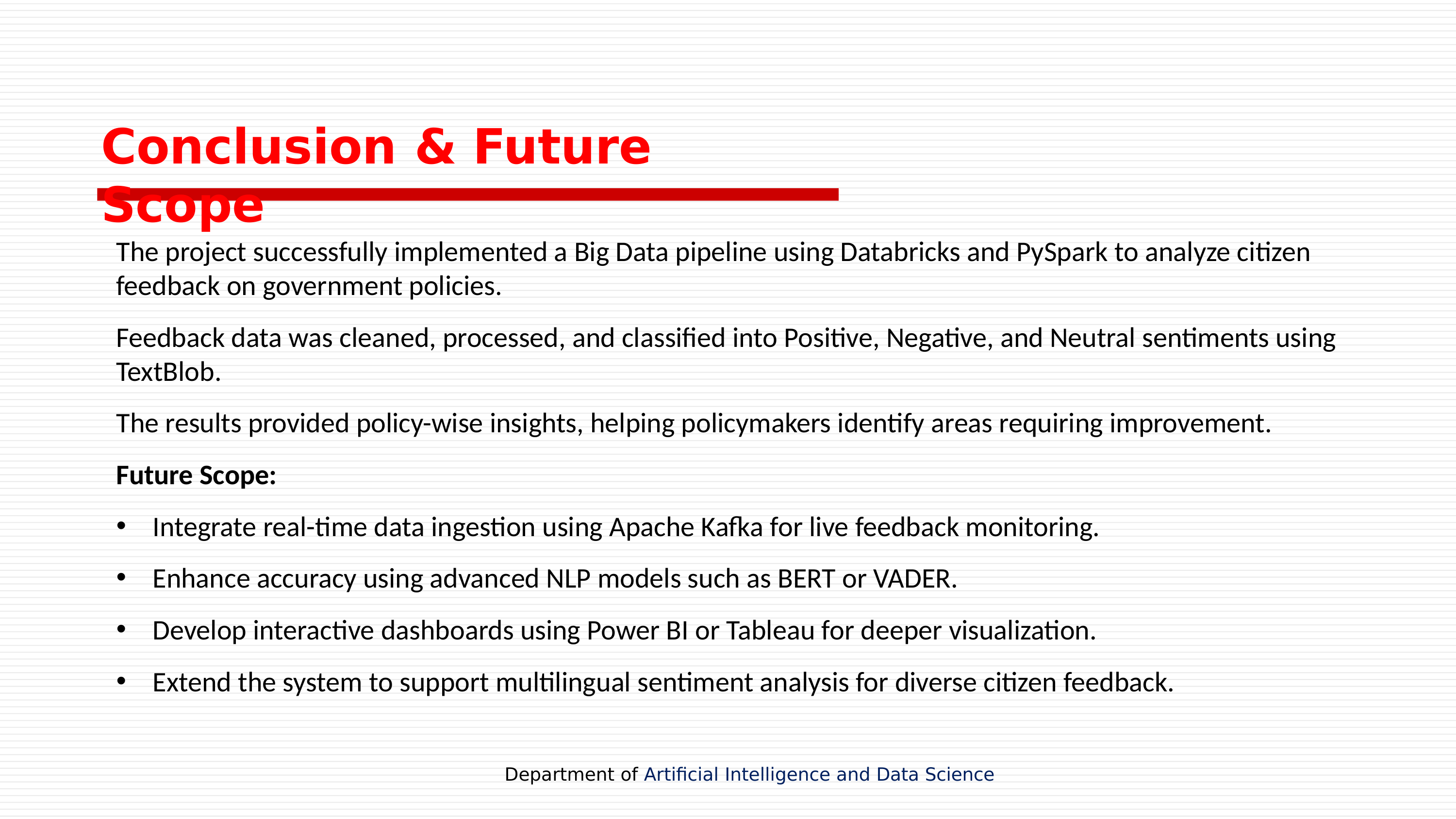

# Conclusion	&	Future	Scope
The project successfully implemented a Big Data pipeline using Databricks and PySpark to analyze citizen feedback on government policies.
Feedback data was cleaned, processed, and classified into Positive, Negative, and Neutral sentiments using TextBlob.
The results provided policy-wise insights, helping policymakers identify areas requiring improvement.
Future Scope:
Integrate real-time data ingestion using Apache Kafka for live feedback monitoring.
Enhance accuracy using advanced NLP models such as BERT or VADER.
Develop interactive dashboards using Power BI or Tableau for deeper visualization.
Extend the system to support multilingual sentiment analysis for diverse citizen feedback.
10
Department of Artificial Intelligence and Data Science